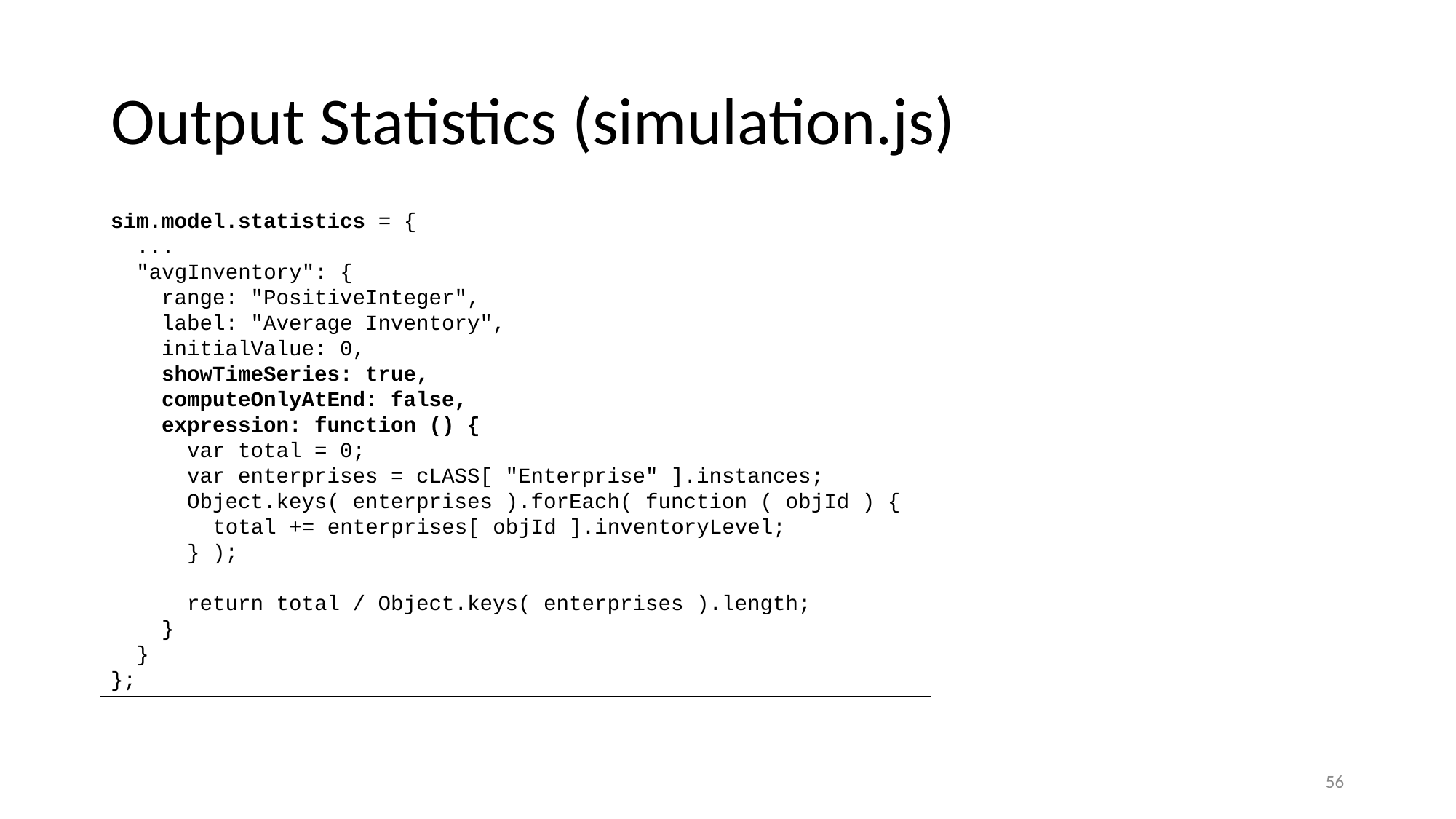

# Output Statistics (simulation.js)
sim.model.statistics = {
  ...
  "avgInventory": {
    range: "PositiveInteger",
    label: "Average Inventory",
    initialValue: 0,
    showTimeSeries: true,
    computeOnlyAtEnd: false,
    expression: function () {
      var total = 0;
      var enterprises = cLASS[ "Enterprise" ].instances;
      Object.keys( enterprises ).forEach( function ( objId ) {
        total += enterprises[ objId ].inventoryLevel;
      } );

      return total / Object.keys( enterprises ).length;
    }
  }
};
56